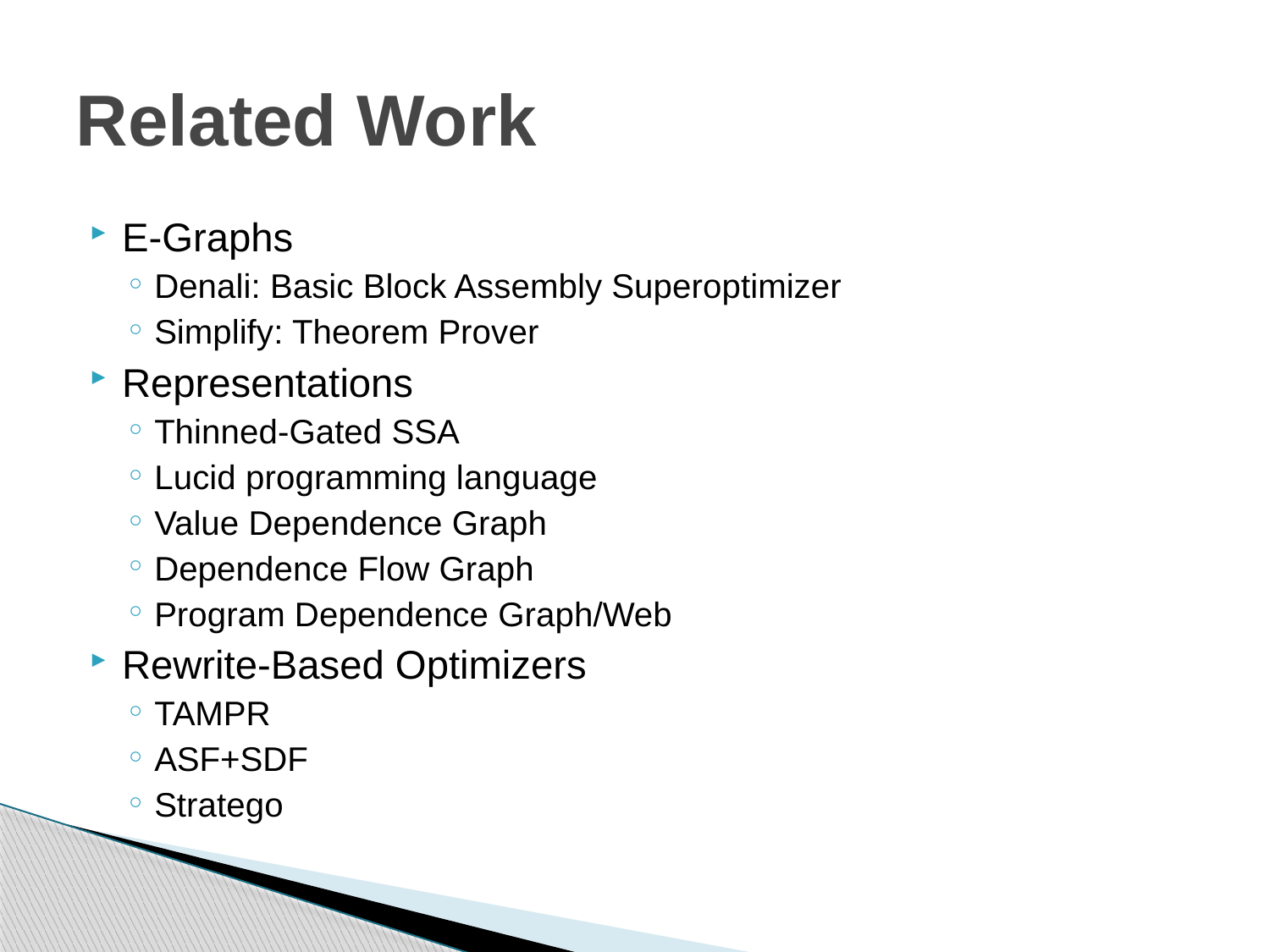

# Related Work
E-Graphs
Denali: Basic Block Assembly Superoptimizer
Simplify: Theorem Prover
Representations
Thinned-Gated SSA
Lucid programming language
Value Dependence Graph
Dependence Flow Graph
Program Dependence Graph/Web
Rewrite-Based Optimizers
TAMPR
ASF+SDF
Stratego